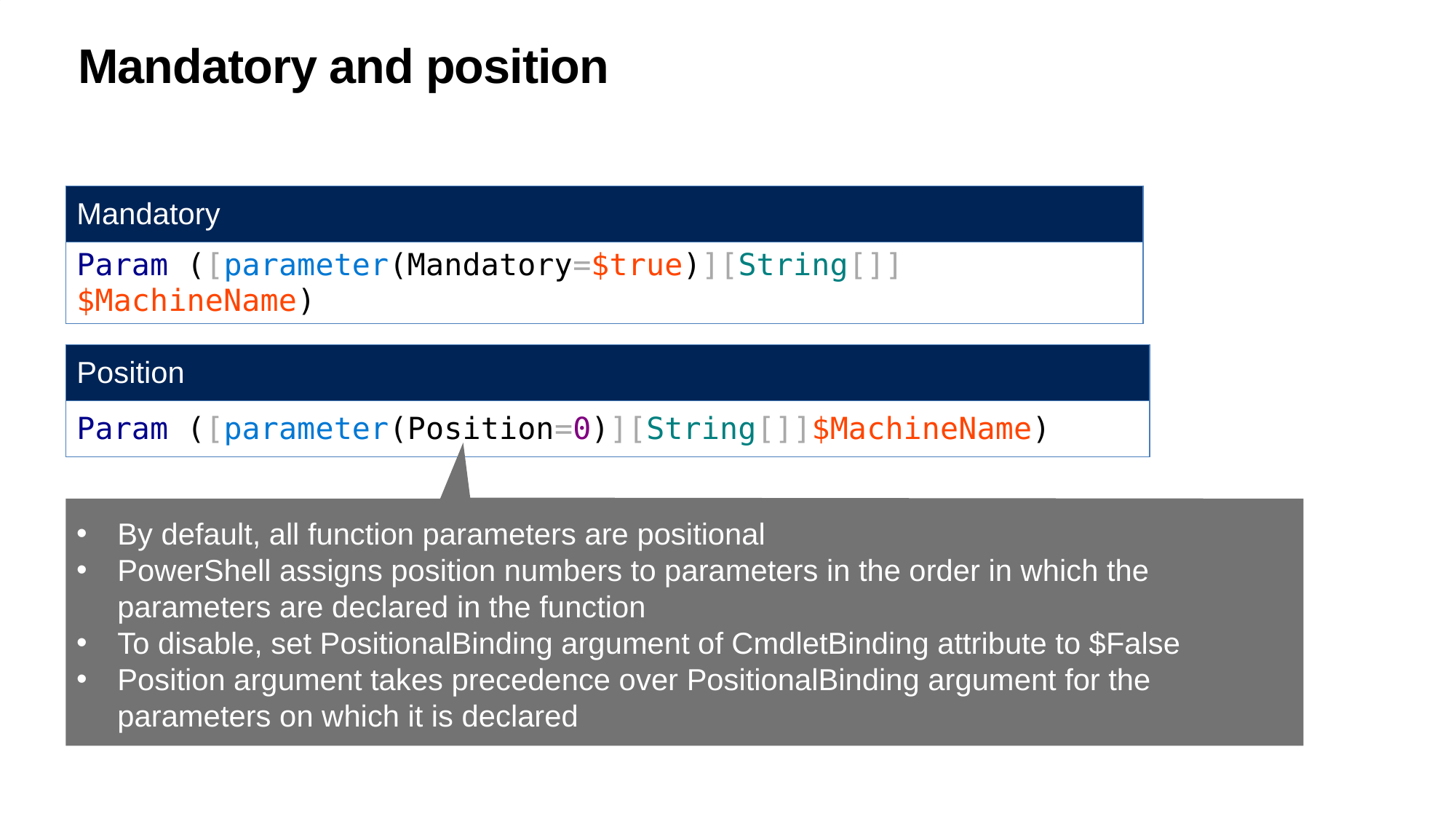

# Mandatory and position
| Mandatory |
| --- |
| Param ([parameter(Mandatory=$true)][String[]]$MachineName) |
| Position |
| --- |
| Param ([parameter(Position=0)][String[]]$MachineName) |
By default, all function parameters are positional
PowerShell assigns position numbers to parameters in the order in which the parameters are declared in the function
To disable, set PositionalBinding argument of CmdletBinding attribute to $False
Position argument takes precedence over PositionalBinding argument for the parameters on which it is declared